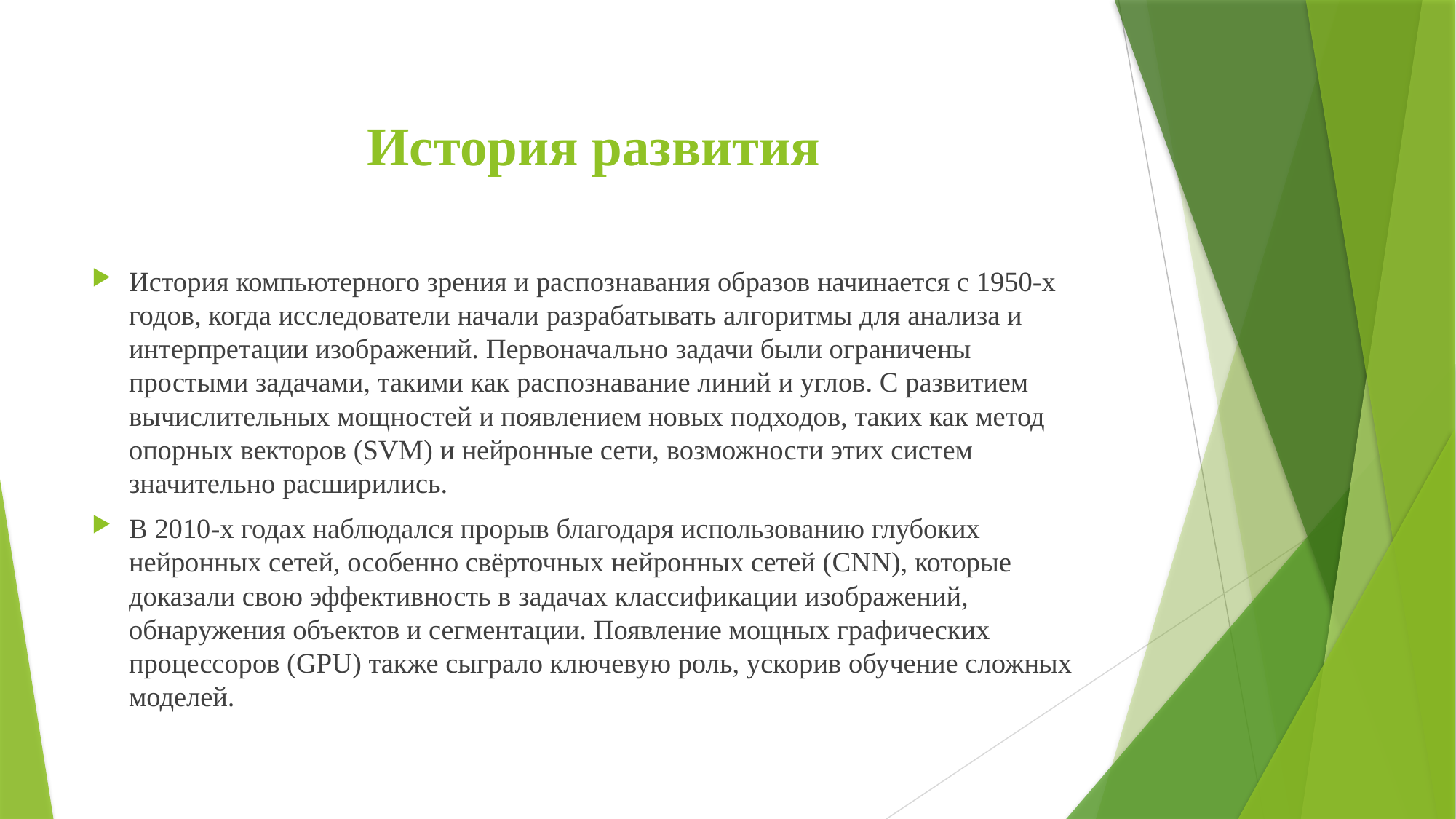

# История развития
История компьютерного зрения и распознавания образов начинается с 1950-х годов, когда исследователи начали разрабатывать алгоритмы для анализа и интерпретации изображений. Первоначально задачи были ограничены простыми задачами, такими как распознавание линий и углов. С развитием вычислительных мощностей и появлением новых подходов, таких как метод опорных векторов (SVM) и нейронные сети, возможности этих систем значительно расширились.
В 2010-х годах наблюдался прорыв благодаря использованию глубоких нейронных сетей, особенно свёрточных нейронных сетей (CNN), которые доказали свою эффективность в задачах классификации изображений, обнаружения объектов и сегментации. Появление мощных графических процессоров (GPU) также сыграло ключевую роль, ускорив обучение сложных моделей.